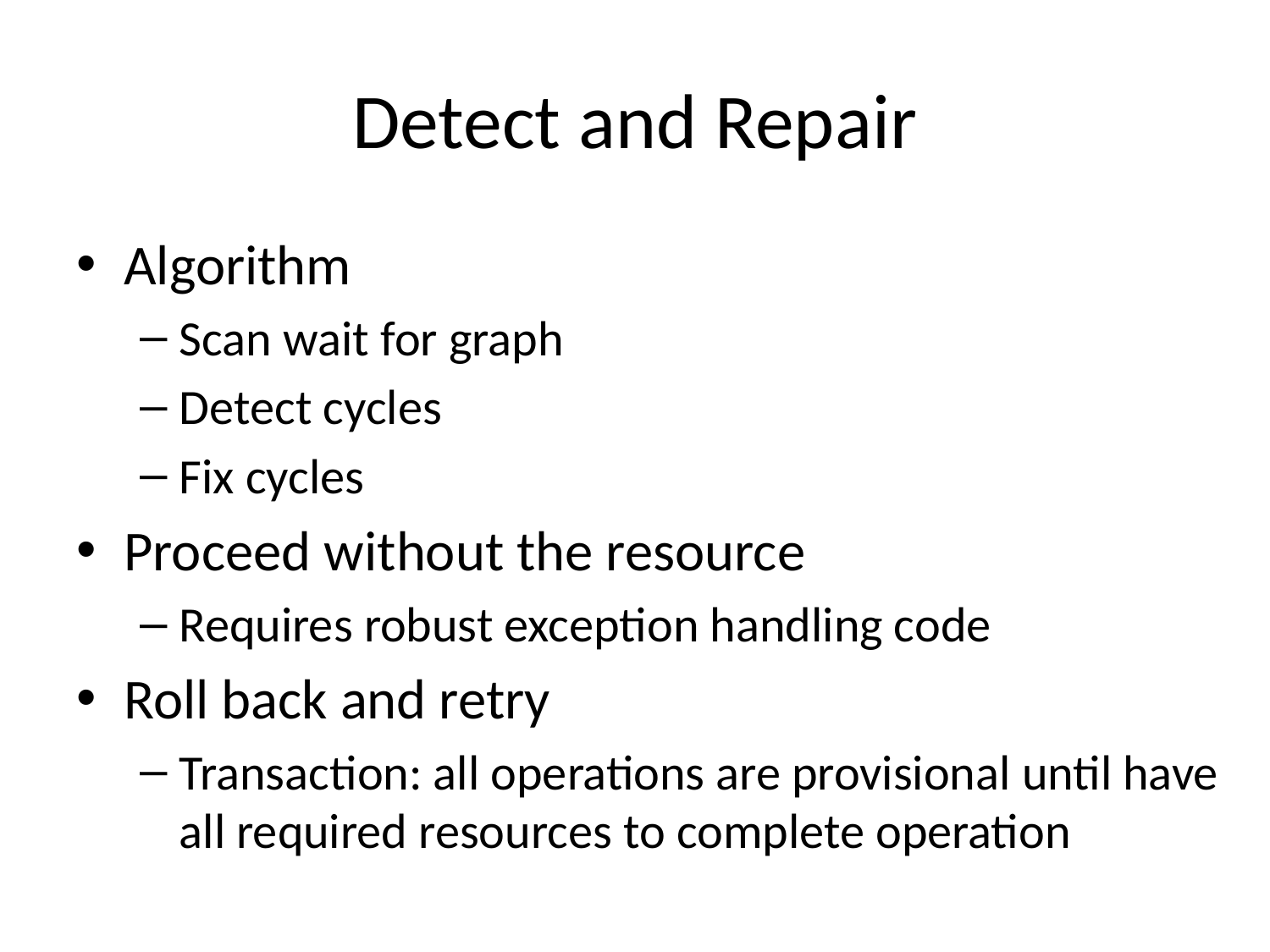

# Detect and Repair
Algorithm
Scan wait for graph
Detect cycles
Fix cycles
Proceed without the resource
Requires robust exception handling code
Roll back and retry
Transaction: all operations are provisional until have all required resources to complete operation